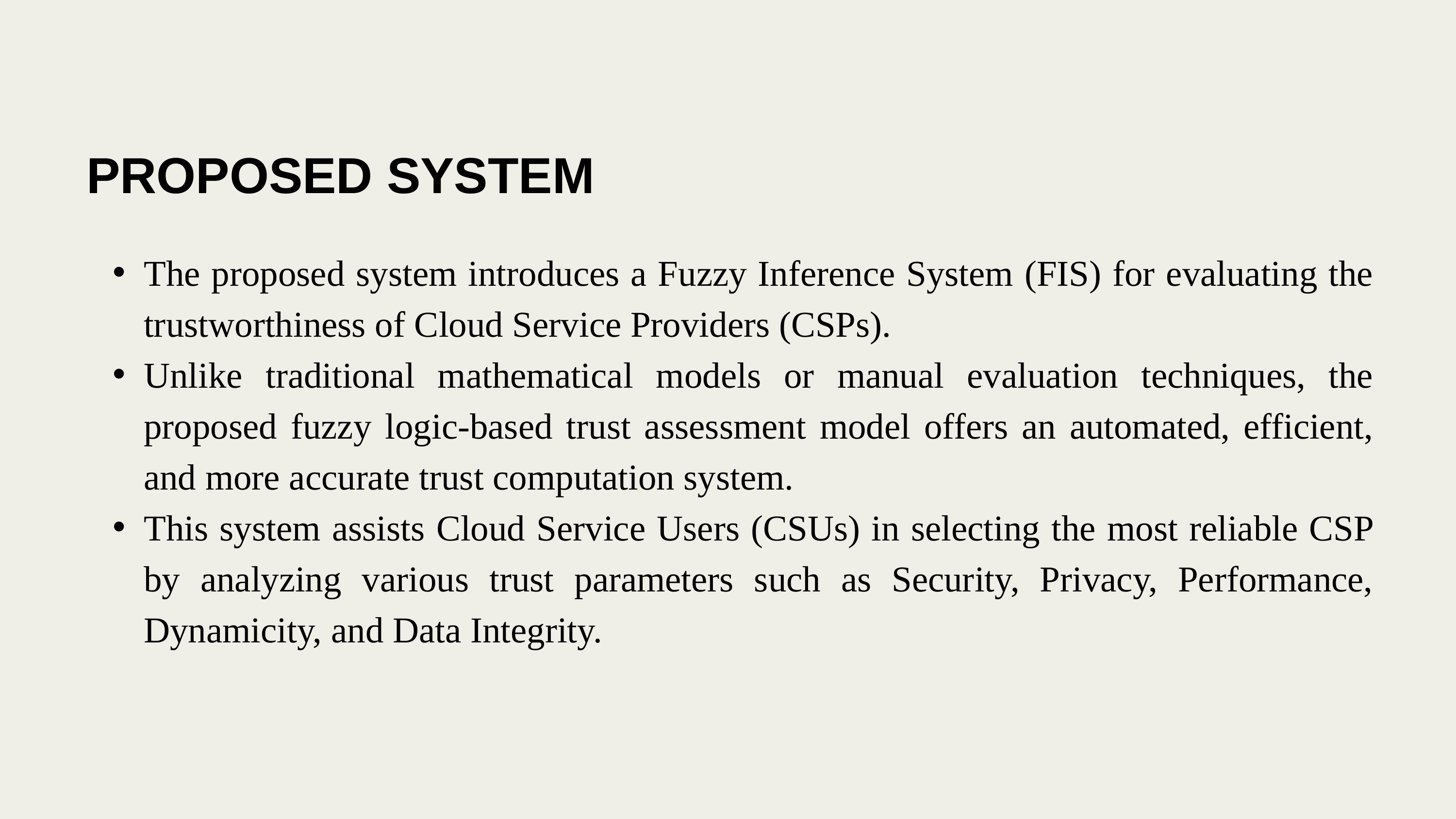

PROPOSED SYSTEM
The proposed system introduces a Fuzzy Inference System (FIS) for evaluating the trustworthiness of Cloud Service Providers (CSPs).
Unlike traditional mathematical models or manual evaluation techniques, the proposed fuzzy logic-based trust assessment model offers an automated, efficient, and more accurate trust computation system.
This system assists Cloud Service Users (CSUs) in selecting the most reliable CSP by analyzing various trust parameters such as Security, Privacy, Performance, Dynamicity, and Data Integrity.